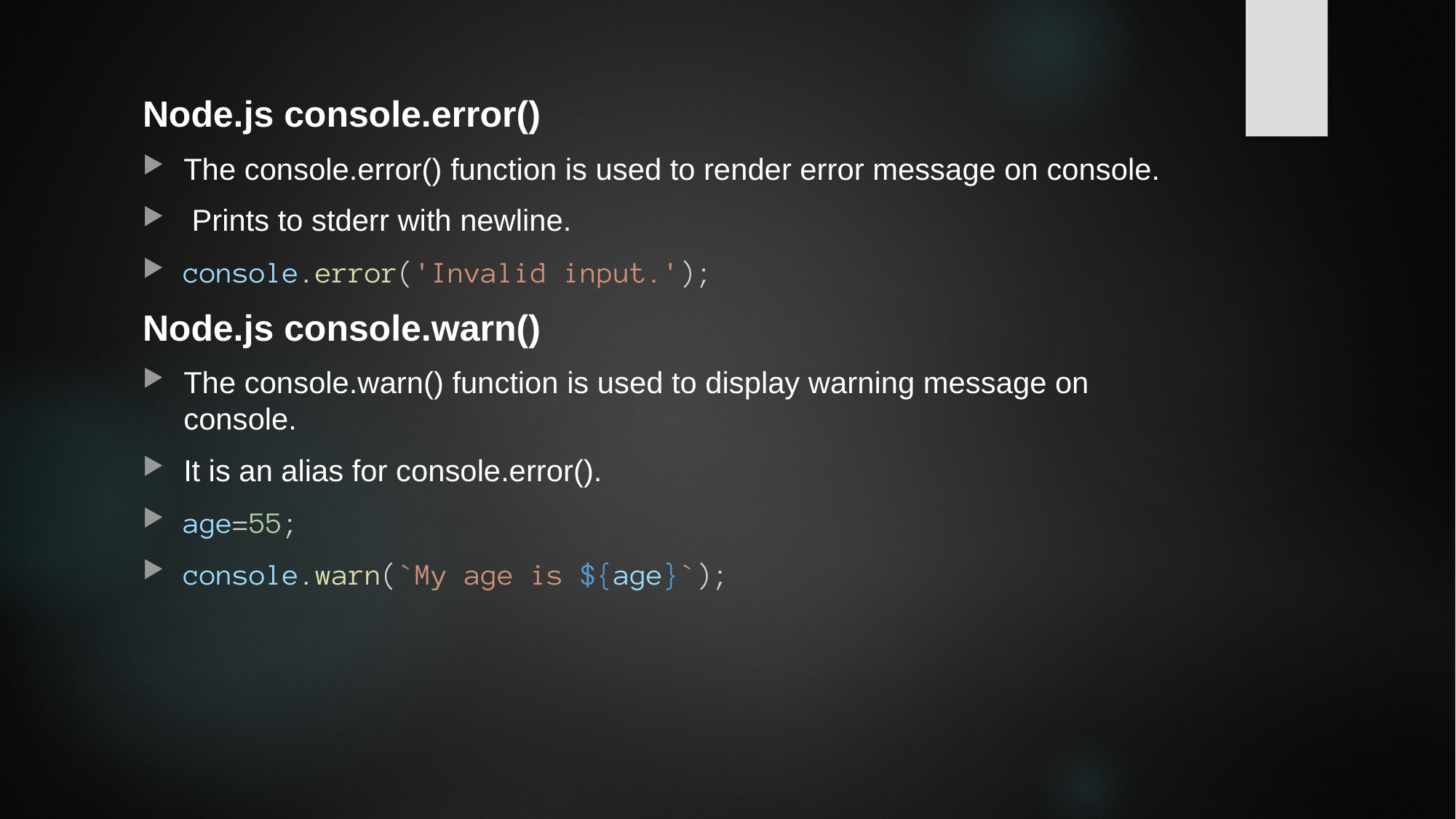

Node.js console.error()
The console.error() function is used to render error message on console.
 Prints to stderr with newline.
console.error('Invalid input.');
Node.js console.warn()
The console.warn() function is used to display warning message on console.
It is an alias for console.error().
age=55;
console.warn(`My age is ${age}`);